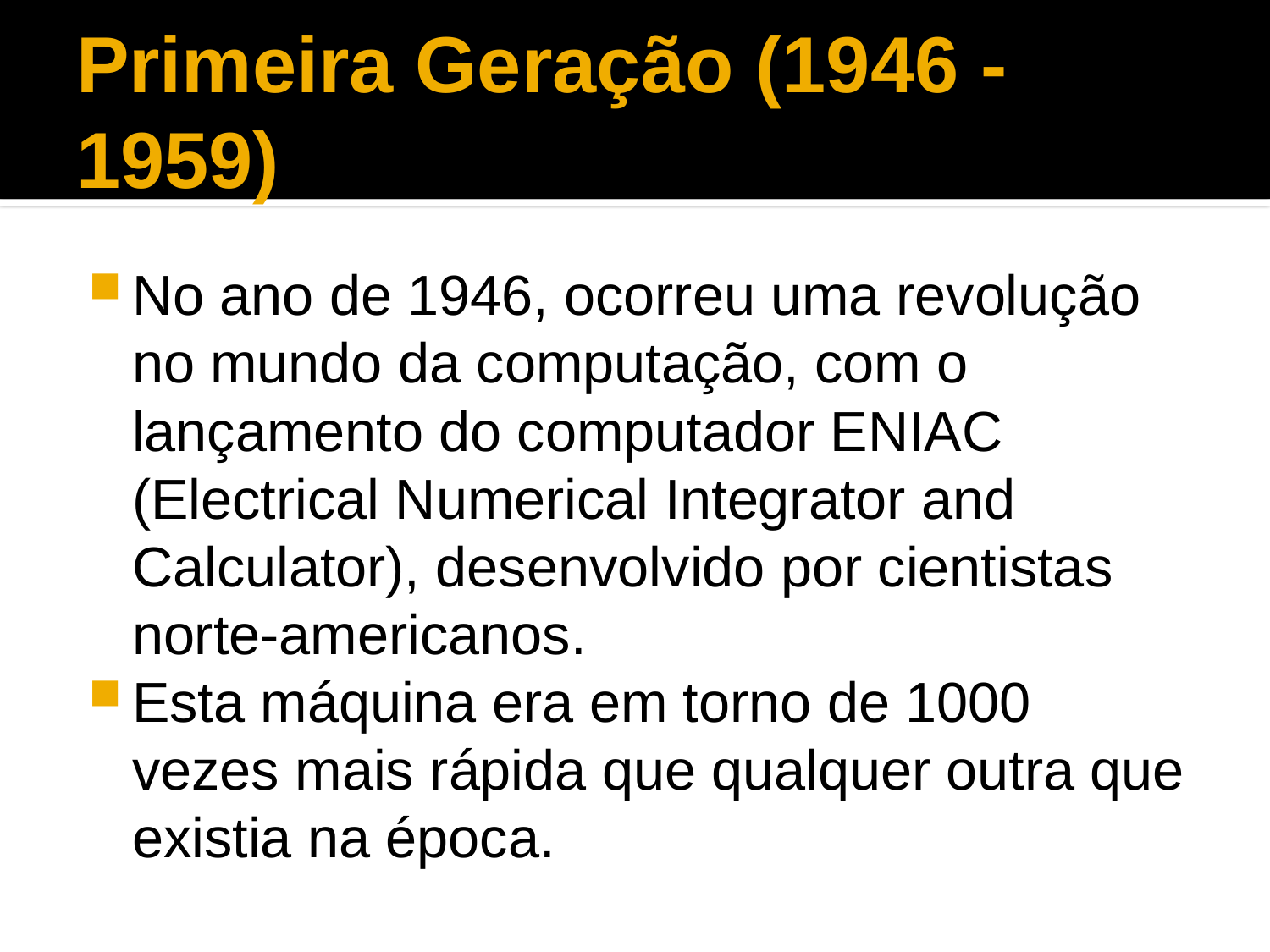

# Primeira Geração (1946 - 1959)
No ano de 1946, ocorreu uma revolução no mundo da computação, com o lançamento do computador ENIAC (Electrical Numerical Integrator and Calculator), desenvolvido por cientistas norte-americanos.
Esta máquina era em torno de 1000 vezes mais rápida que qualquer outra que existia na época.